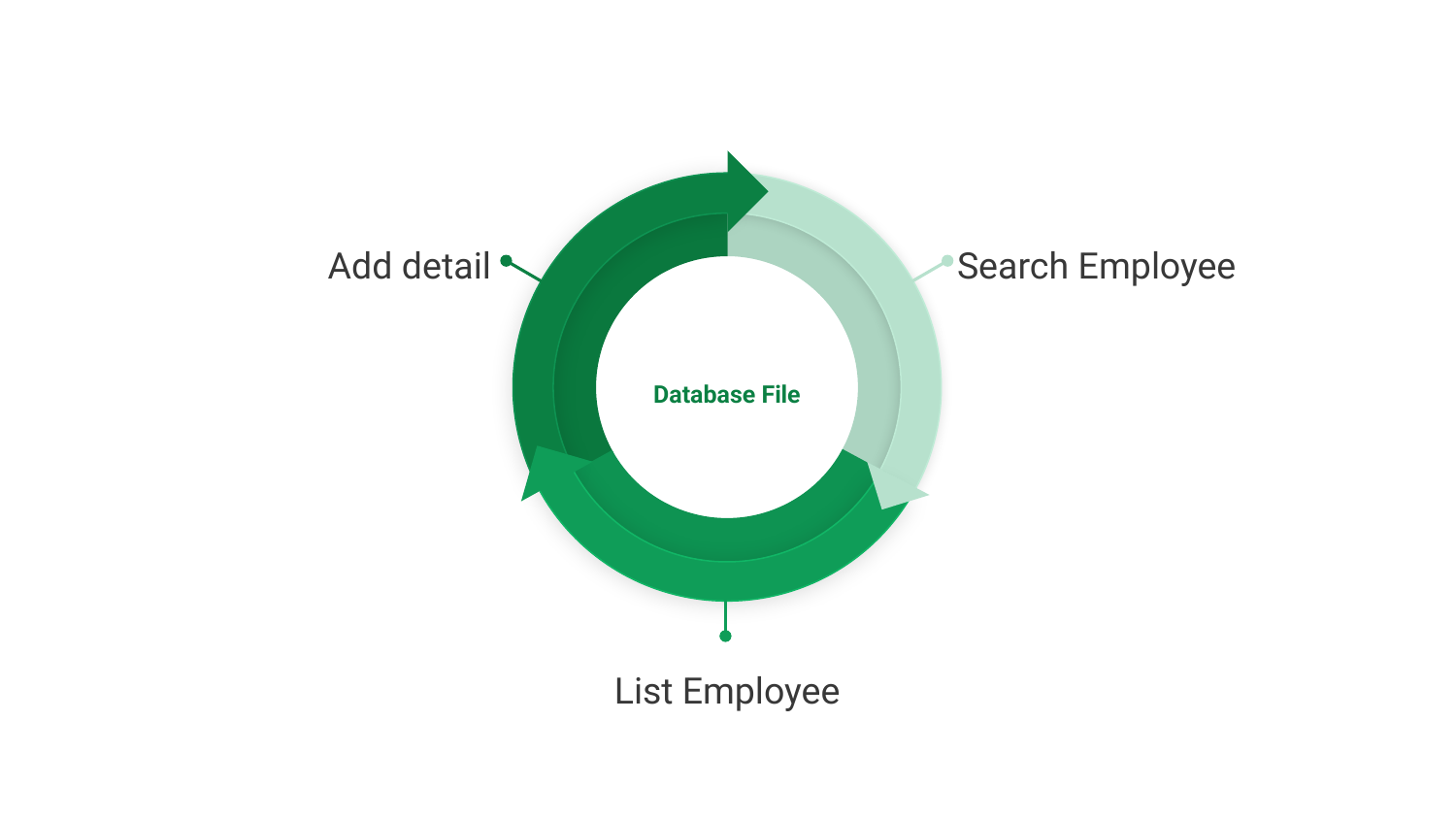

Add detail
Search Employee
Database File

List Employee